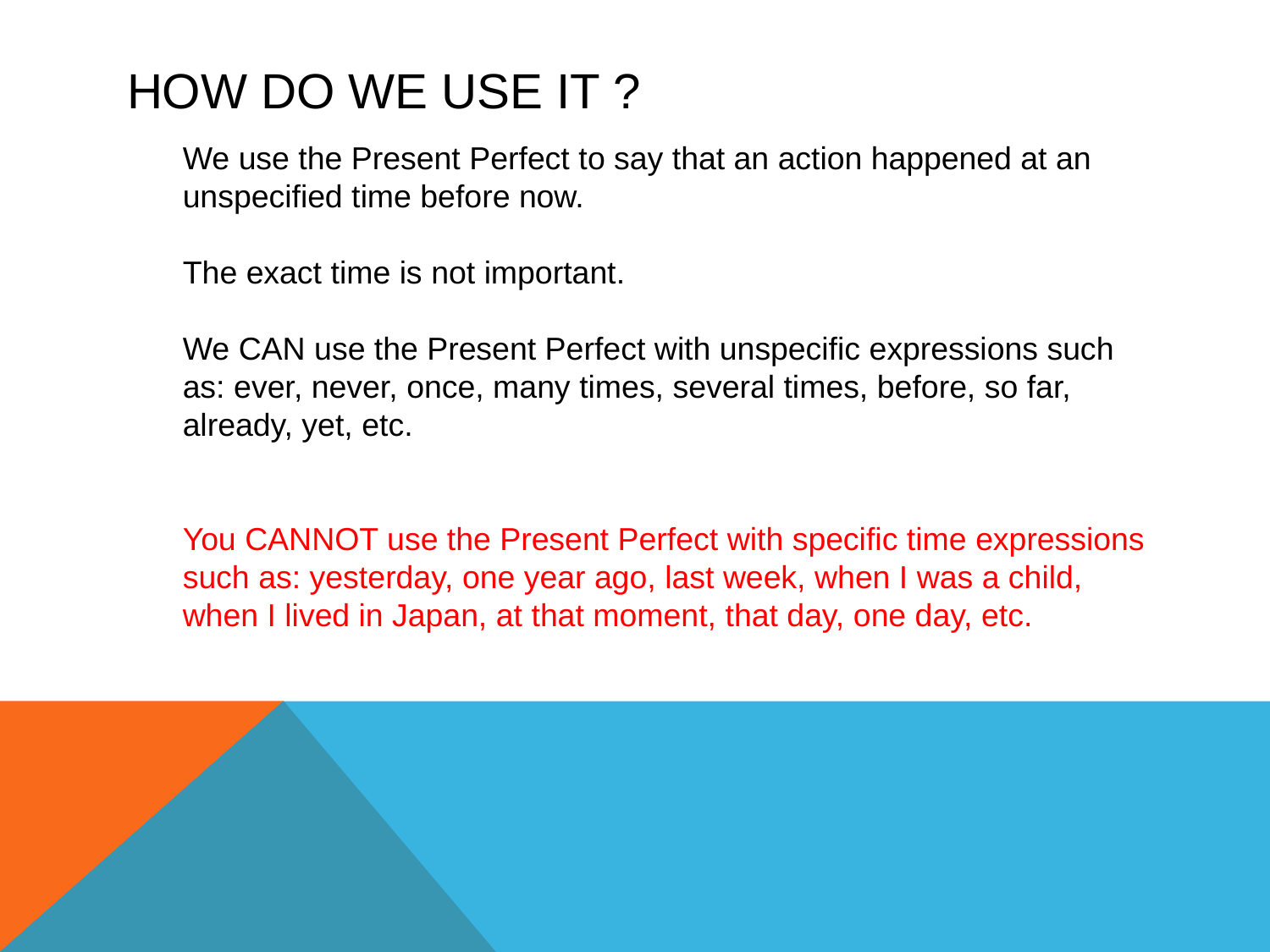

# HOW DO WE USE IT ?
We use the Present Perfect to say that an action happened at an unspecified time before now.

The exact time is not important.

We CAN use the Present Perfect with unspecific expressions such as: ever, never, once, many times, several times, before, so far, already, yet, etc.

You CANNOT use the Present Perfect with specific time expressions such as: yesterday, one year ago, last week, when I was a child, when I lived in Japan, at that moment, that day, one day, etc.